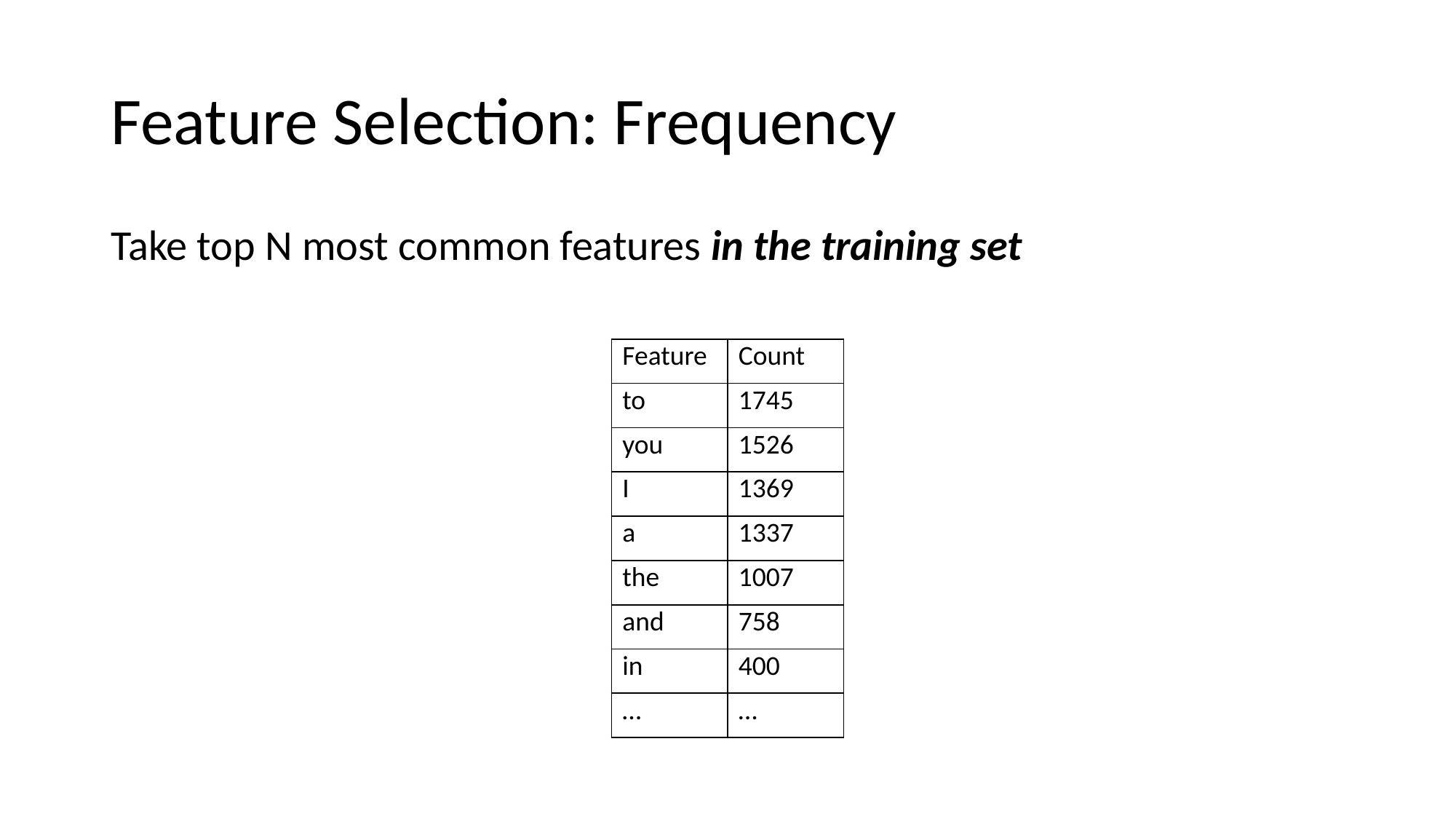

# Feature Selection: Frequency
Take top N most common features in the training set
| Feature | Count |
| --- | --- |
| to | 1745 |
| you | 1526 |
| I | 1369 |
| a | 1337 |
| the | 1007 |
| and | 758 |
| in | 400 |
| … | … |